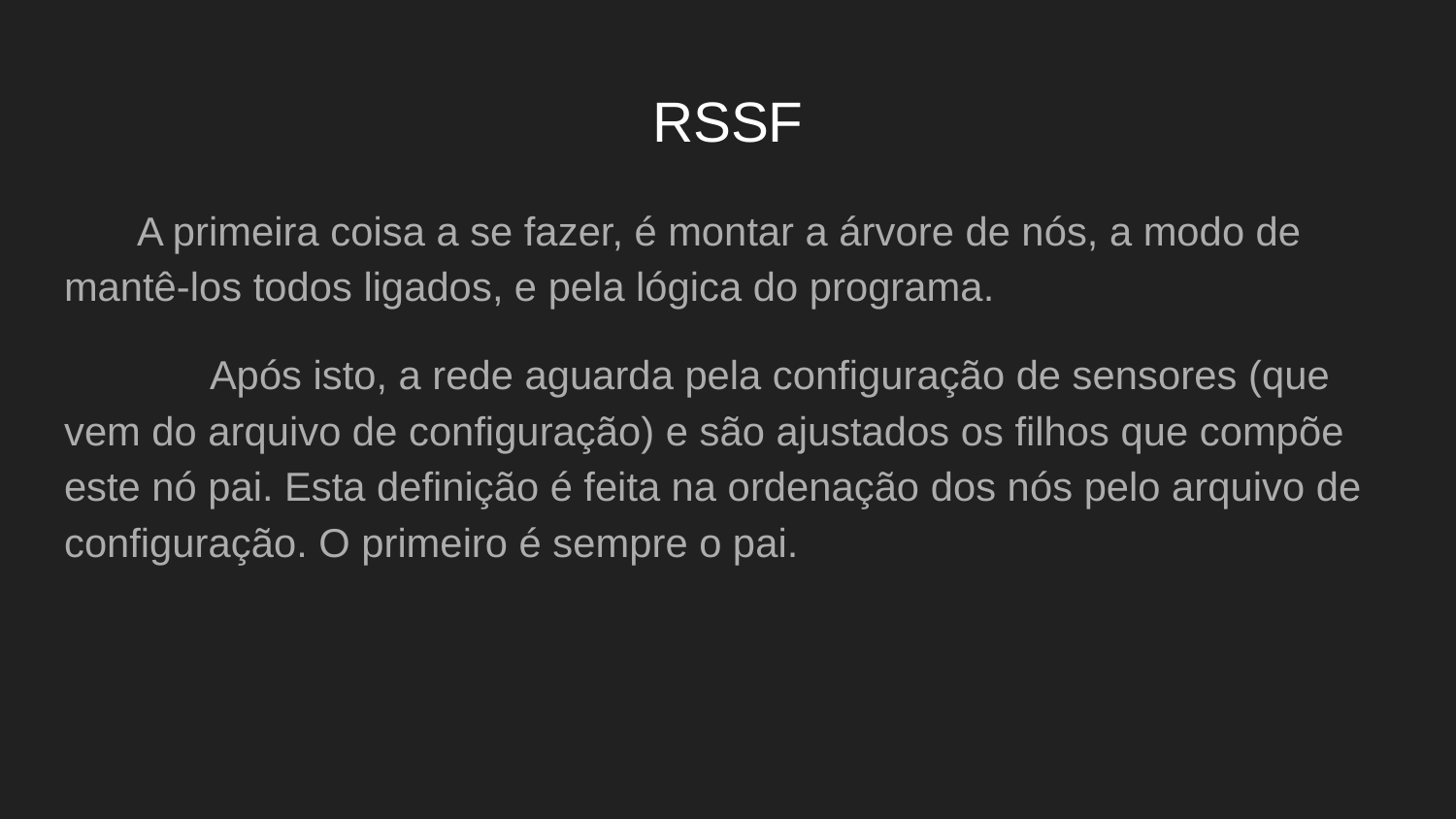

# RSSF
A primeira coisa a se fazer, é montar a árvore de nós, a modo de mantê-los todos ligados, e pela lógica do programa.
	Após isto, a rede aguarda pela configuração de sensores (que vem do arquivo de configuração) e são ajustados os filhos que compõe este nó pai. Esta definição é feita na ordenação dos nós pelo arquivo de configuração. O primeiro é sempre o pai.